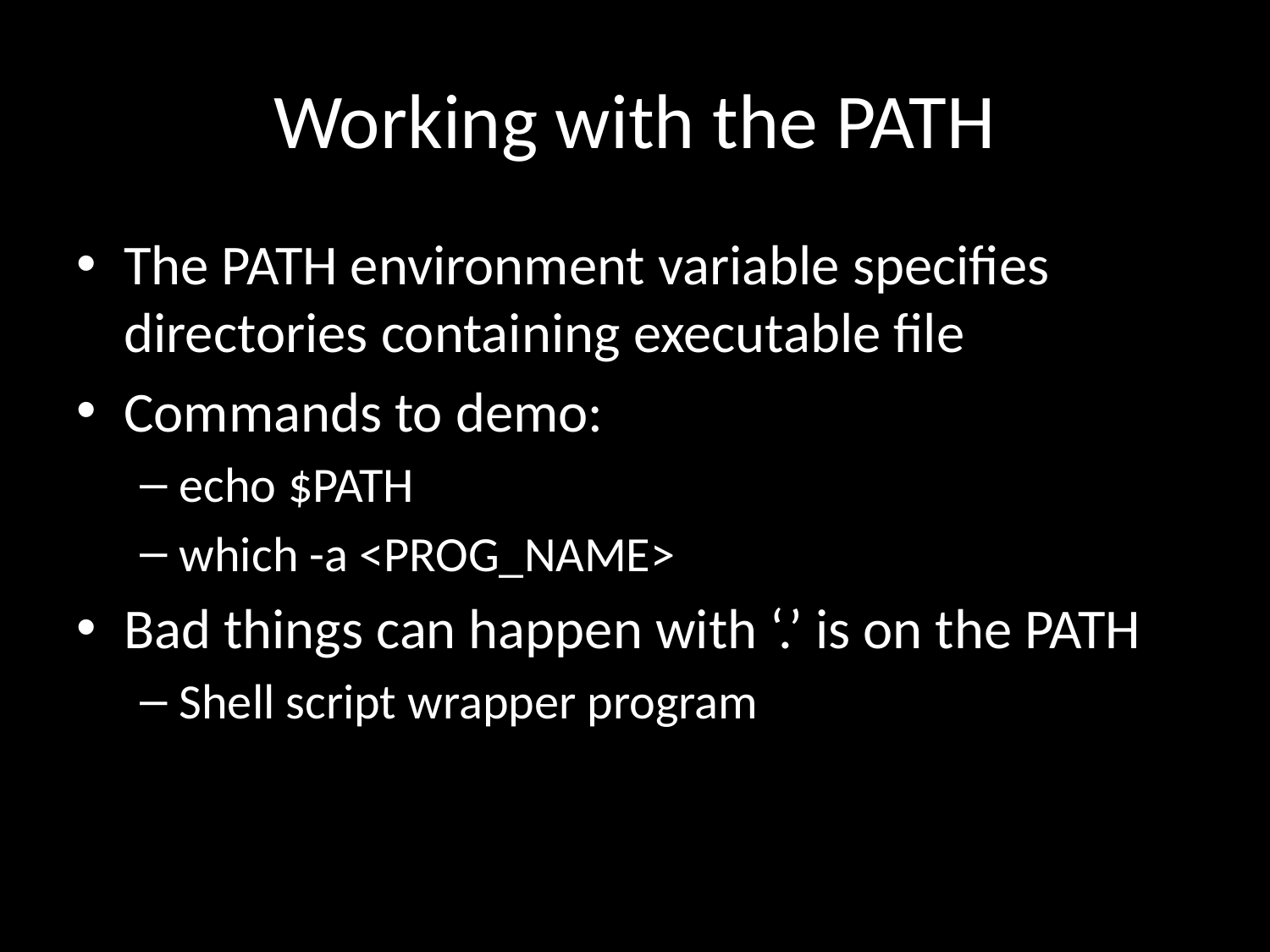

# Working with the PATH
The PATH environment variable specifies directories containing executable file
Commands to demo:
echo $PATH
which -a <PROG_NAME>
Bad things can happen with ‘.’ is on the PATH
Shell script wrapper program